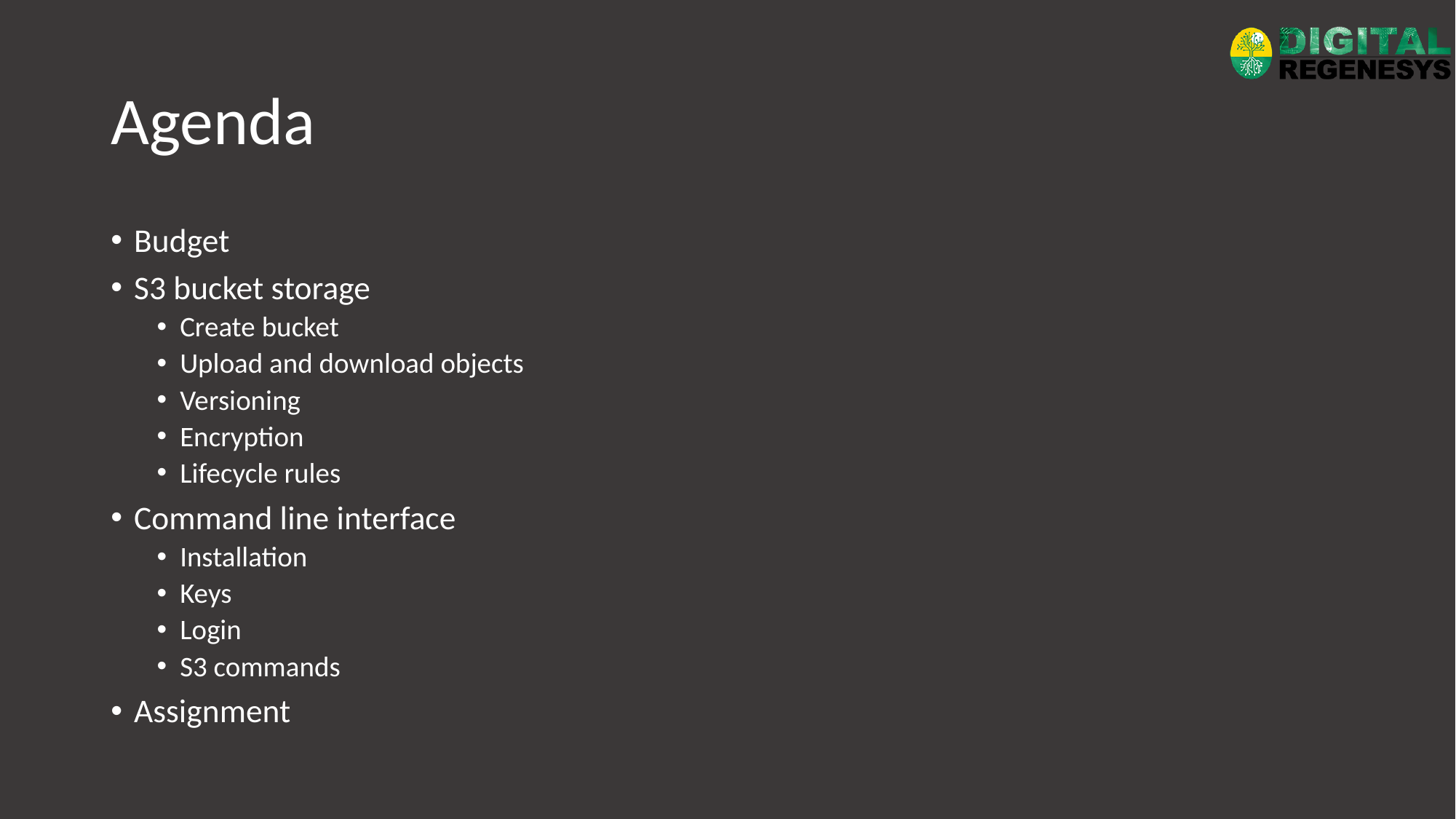

# Agenda
Budget
S3 bucket storage
Create bucket
Upload and download objects
Versioning
Encryption
Lifecycle rules
Command line interface
Installation
Keys
Login
S3 commands
Assignment